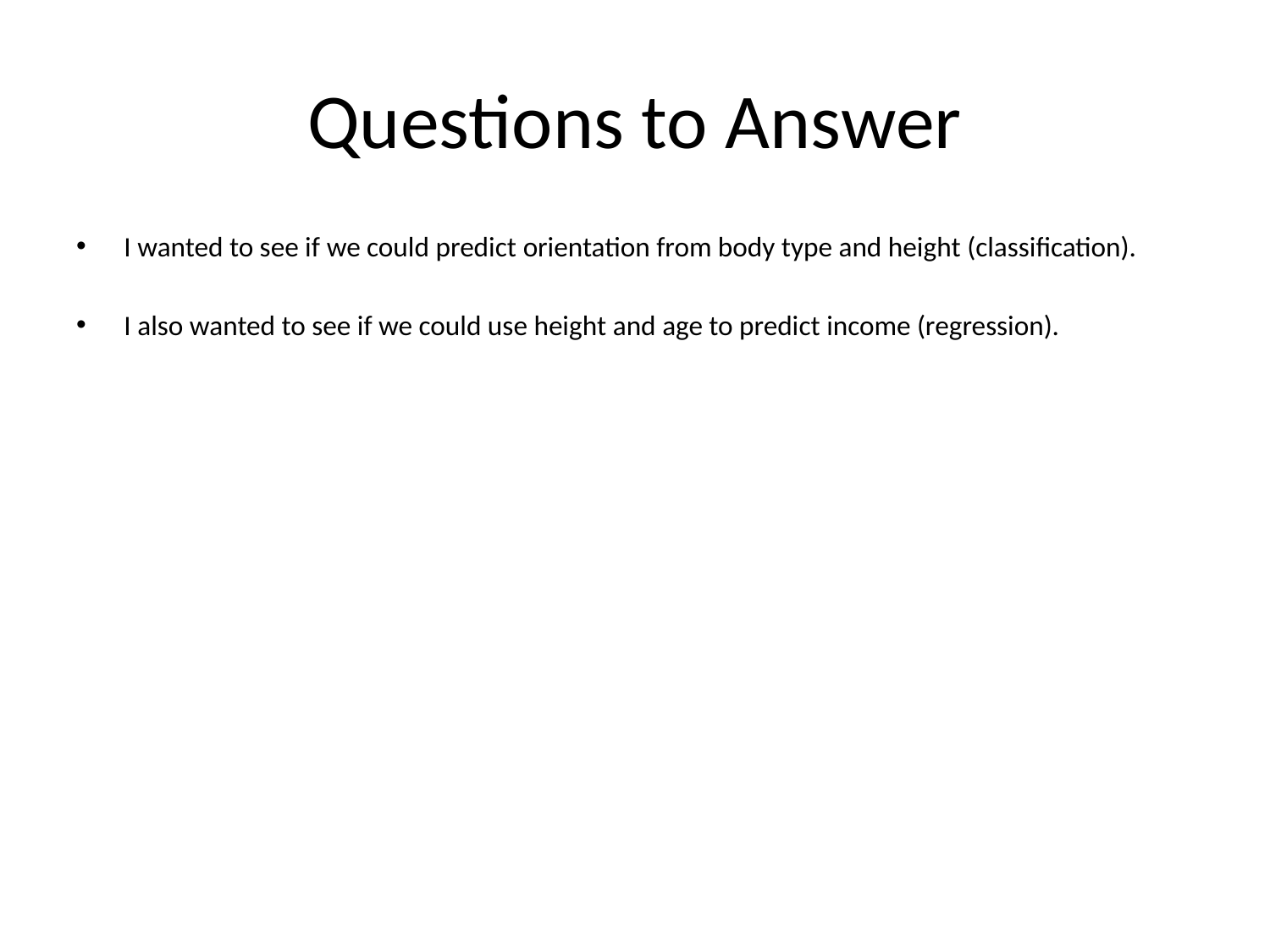

# Questions to Answer
I wanted to see if we could predict orientation from body type and height (classification).

I also wanted to see if we could use height and age to predict income (regression).